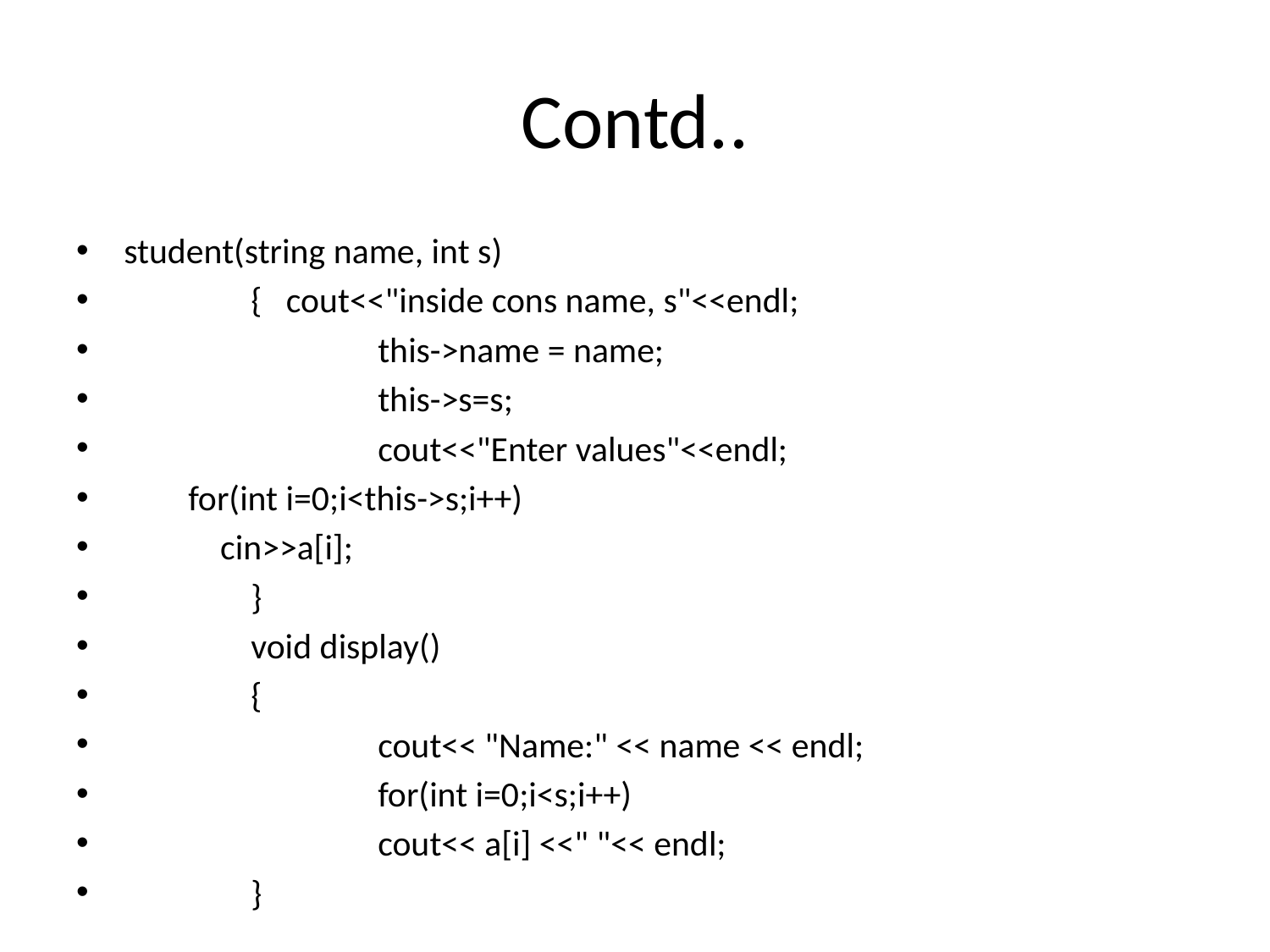

# Contd..
student(string name, int s)
	{   cout<<"inside cons name, s"<<endl;
		this->name = name;
		this->s=s;
		cout<<"Enter values"<<endl;
        for(int i=0;i<this->s;i++)
            cin>>a[i];
	}
	void display()
	{
		cout<< "Name:" << name << endl;
		for(int i=0;i<s;i++)
		cout<< a[i] <<" "<< endl;
	}